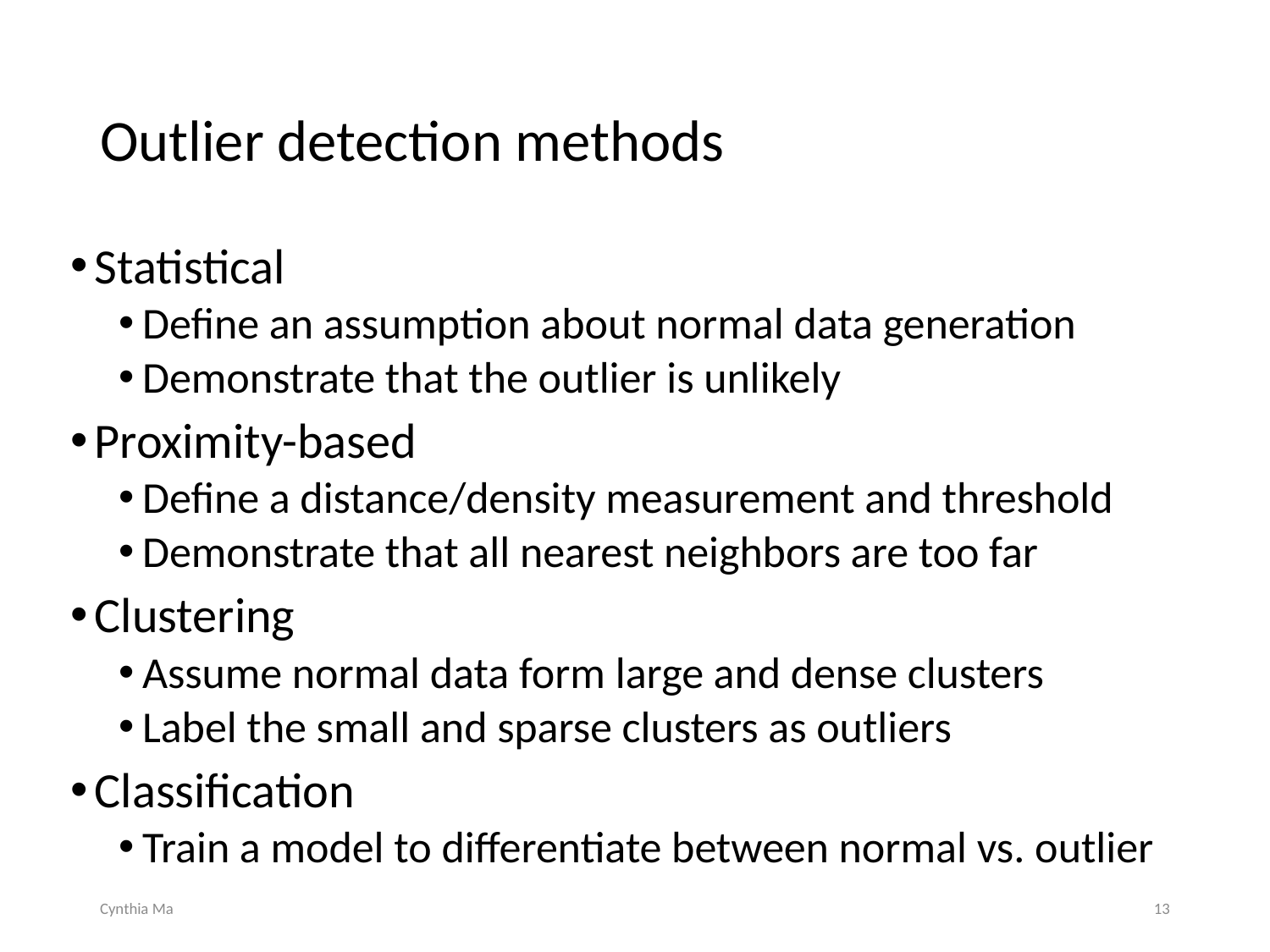

# Outlier detection methods
Statistical
Define an assumption about normal data generation
Demonstrate that the outlier is unlikely
Proximity-based
Define a distance/density measurement and threshold
Demonstrate that all nearest neighbors are too far
Clustering
Assume normal data form large and dense clusters
Label the small and sparse clusters as outliers
Classification
Train a model to differentiate between normal vs. outlier
Cynthia Ma
13